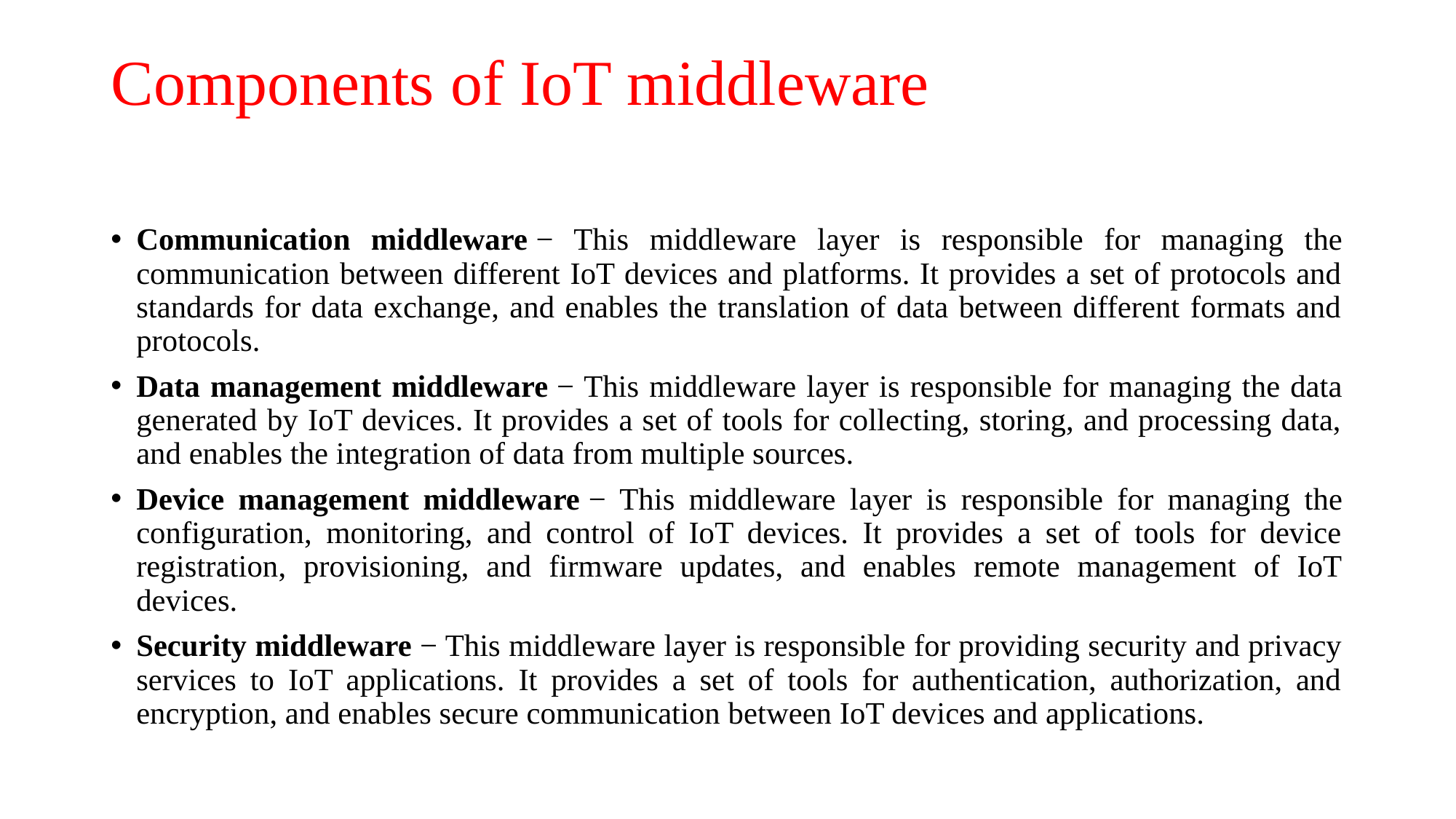

# Components of IoT middleware
Communication middleware − This middleware layer is responsible for managing the communication between different IoT devices and platforms. It provides a set of protocols and standards for data exchange, and enables the translation of data between different formats and protocols.
Data management middleware − This middleware layer is responsible for managing the data generated by IoT devices. It provides a set of tools for collecting, storing, and processing data, and enables the integration of data from multiple sources.
Device management middleware − This middleware layer is responsible for managing the configuration, monitoring, and control of IoT devices. It provides a set of tools for device registration, provisioning, and firmware updates, and enables remote management of IoT devices.
Security middleware − This middleware layer is responsible for providing security and privacy services to IoT applications. It provides a set of tools for authentication, authorization, and encryption, and enables secure communication between IoT devices and applications.